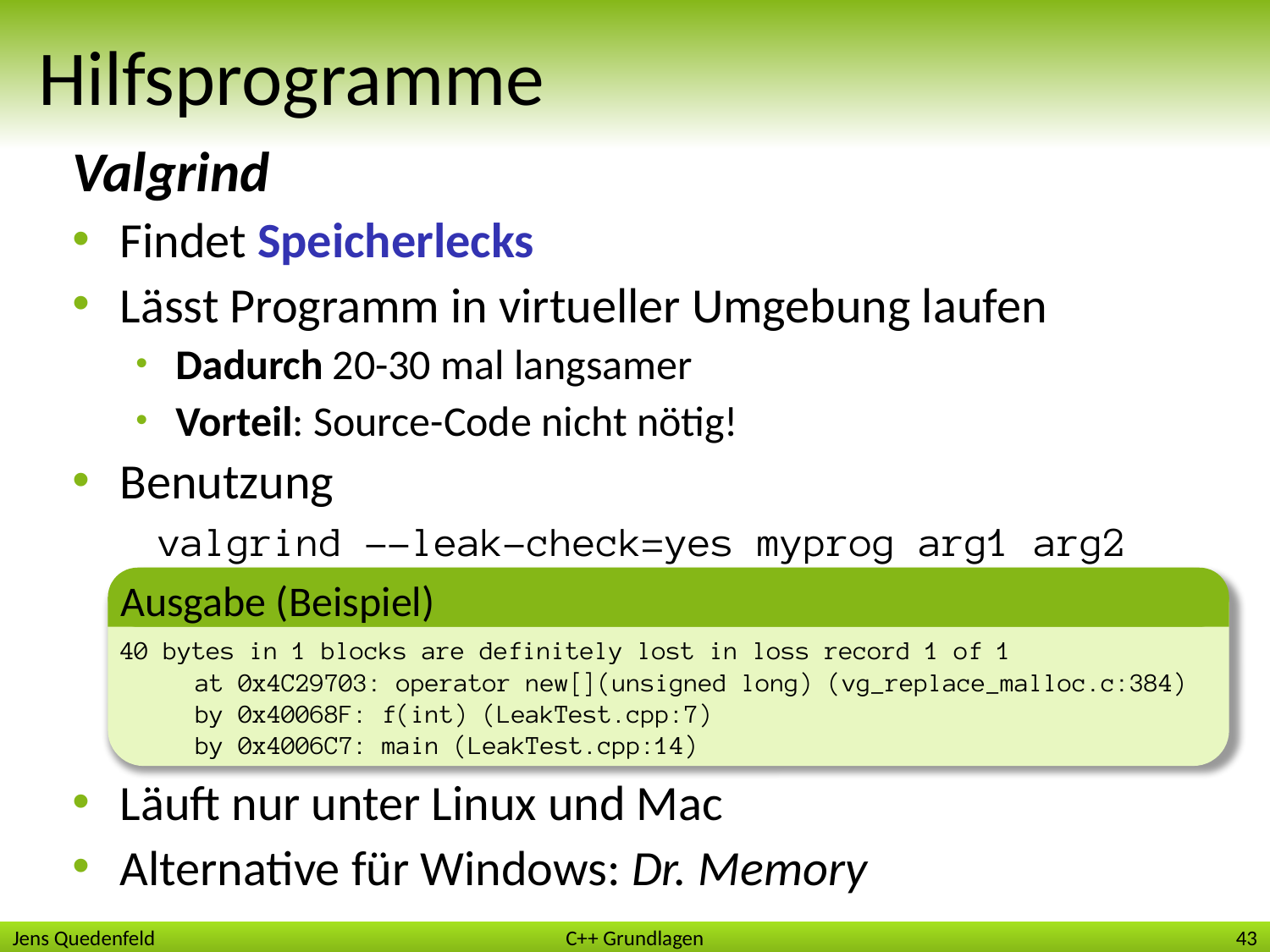

# Hilfsprogramme
Valgrind
Findet Speicherlecks
Lässt Programm in virtueller Umgebung laufen
Dadurch 20-30 mal langsamer
Vorteil: Source-Code nicht nötig!
Benutzung
 valgrind --leak-check=yes myprog arg1 arg2

Läuft nur unter Linux und Mac
Alternative für Windows: Dr. Memory

Ausgabe (Beispiel)

40 bytes in 1 blocks are definitely lost in loss record 1 of 1
	at 0x4C29703: operator new[](unsigned long) (vg_replace_malloc.c:384)
	by 0x40068F: f(int) (LeakTest.cpp:7)
	by 0x4006C7: main (LeakTest.cpp:14)